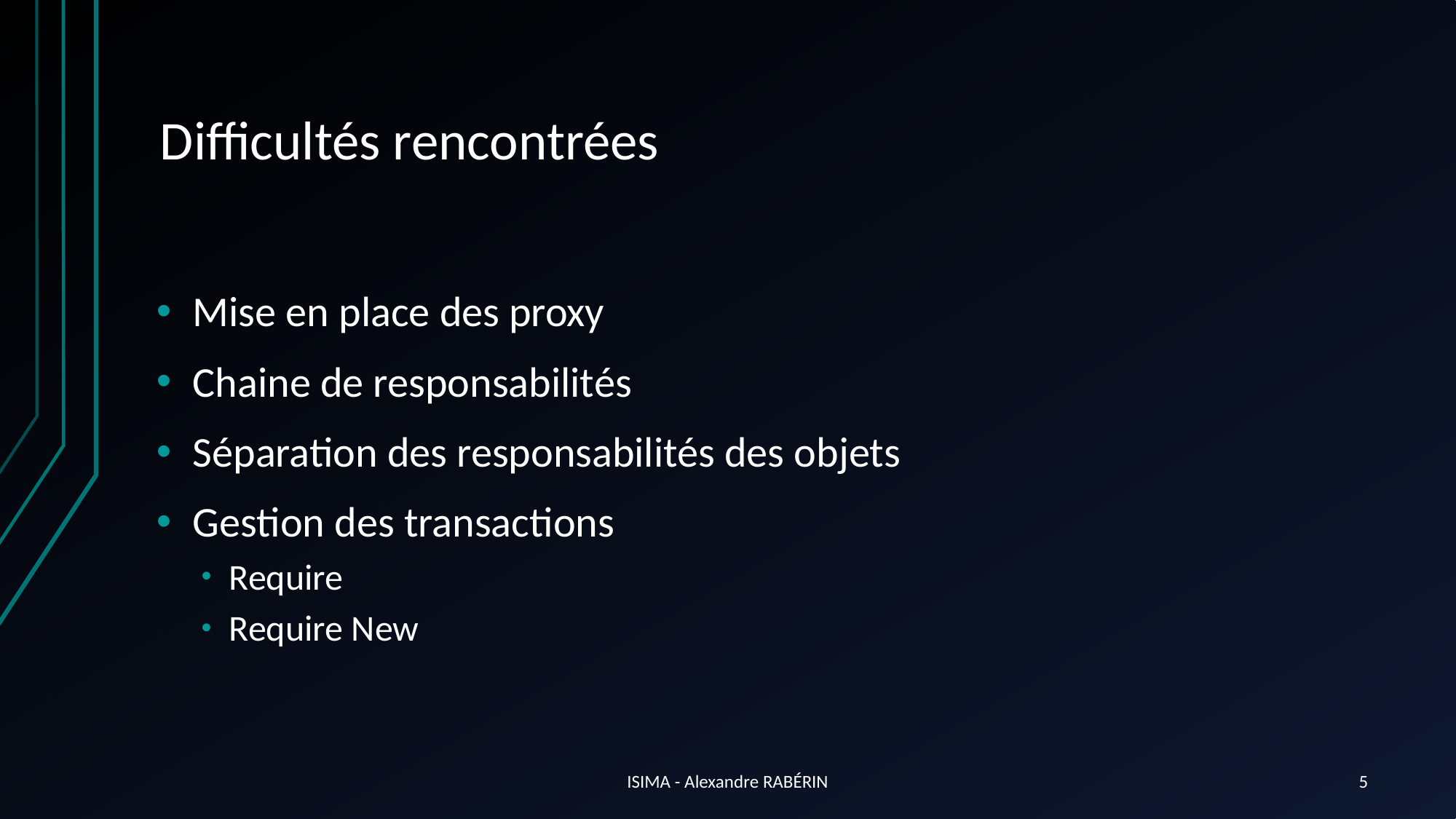

# Difficultés rencontrées
Mise en place des proxy
Chaine de responsabilités
Séparation des responsabilités des objets
Gestion des transactions
Require
Require New
ISIMA - Alexandre RABÉRIN
5